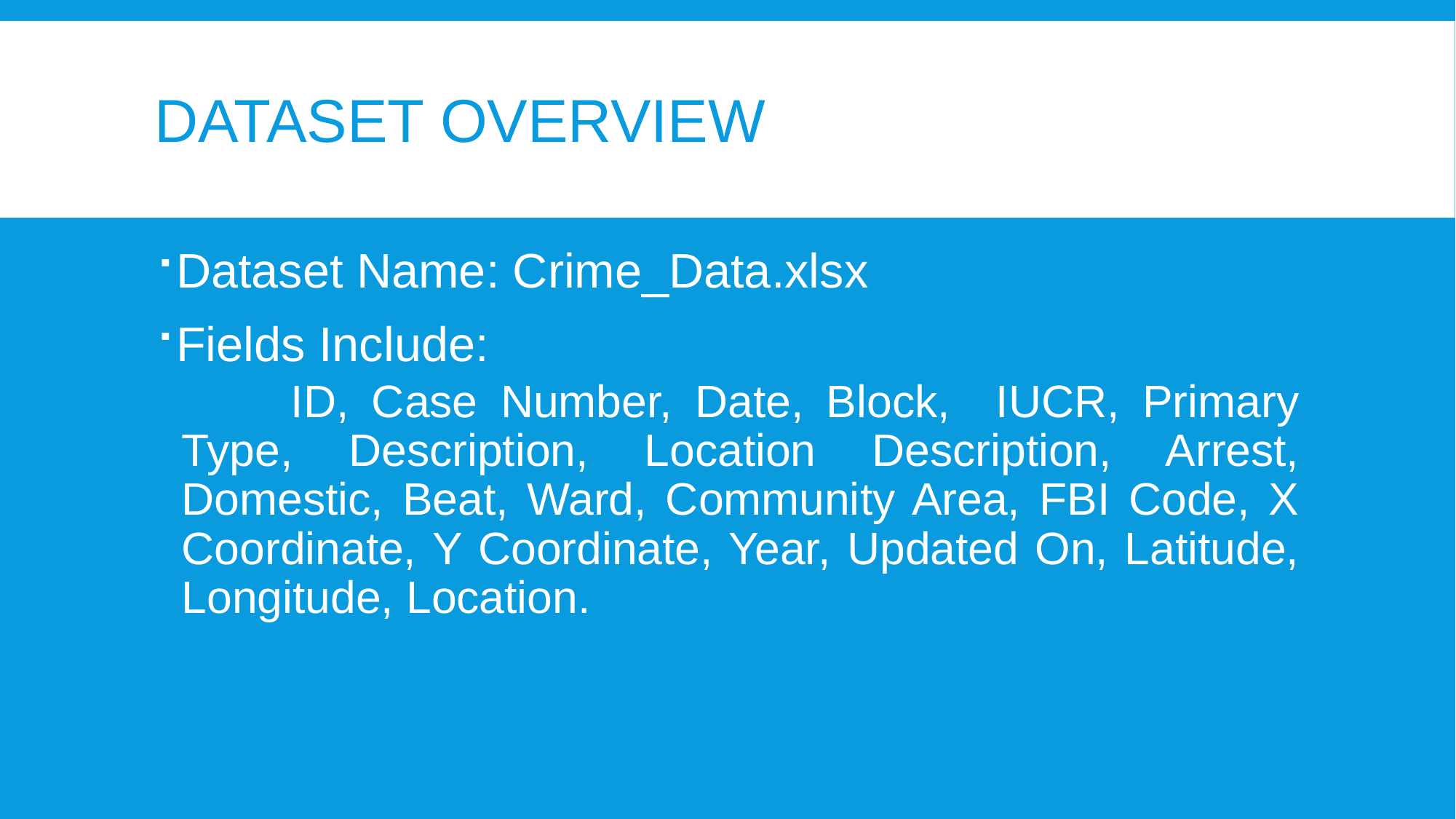

# Dataset overview
Dataset Name: Crime_Data.xlsx
Fields Include:
	ID, Case Number, Date, Block,  IUCR, Primary Type, Description, Location Description, Arrest, Domestic, Beat, Ward, Community Area, FBI Code, X Coordinate, Y Coordinate, Year, Updated On, Latitude, Longitude, Location.